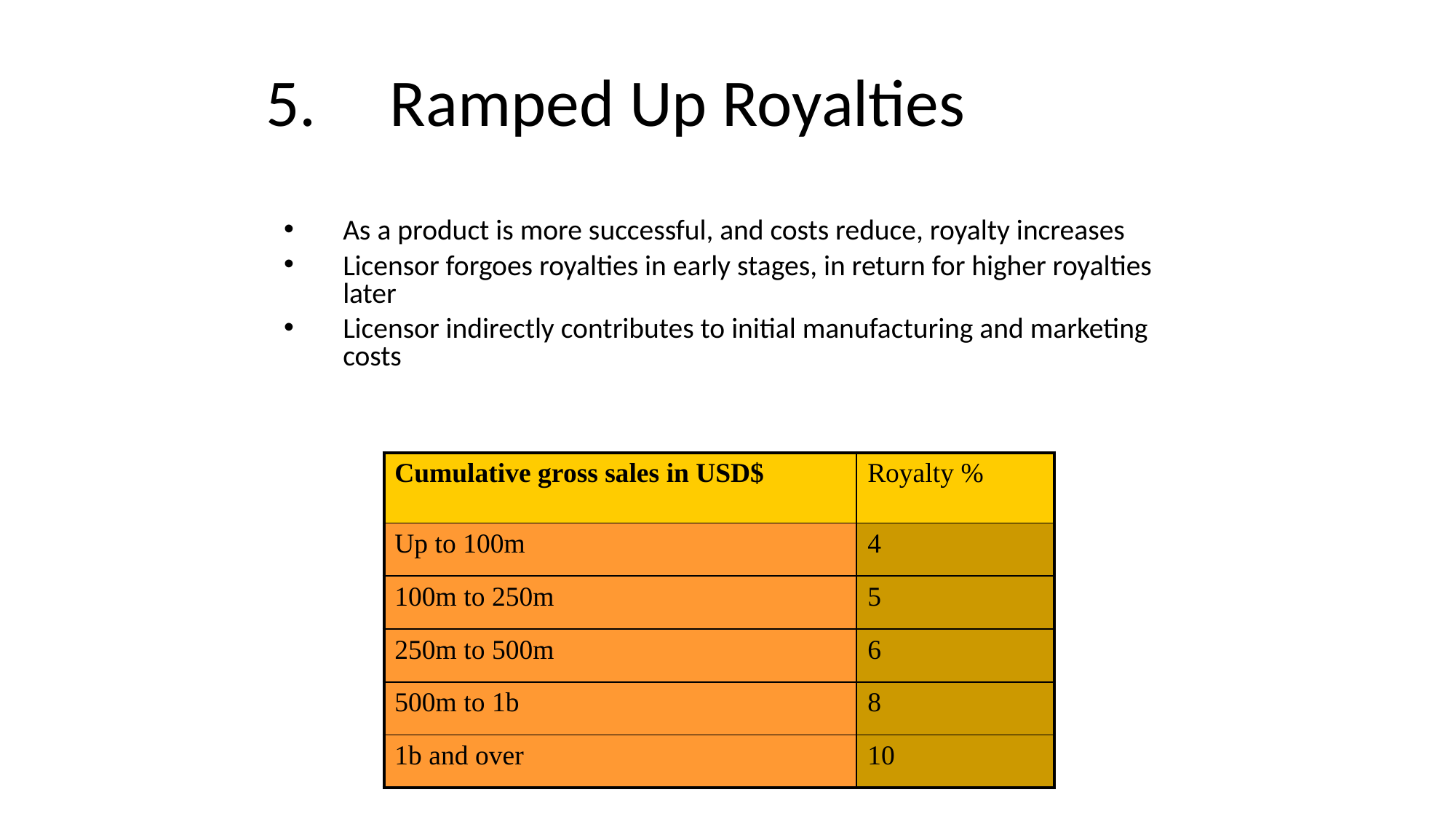

# 5.	 Ramped Up Royalties
As a product is more successful, and costs reduce, royalty increases
Licensor forgoes royalties in early stages, in return for higher royalties later
Licensor indirectly contributes to initial manufacturing and marketing costs

| Cumulative gross sales in USD$ | Royalty % |
| --- | --- |
| Up to 100m | 4 |
| 100m to 250m | 5 |
| 250m to 500m | 6 |
| 500m to 1b | 8 |
| 1b and over | 10 |